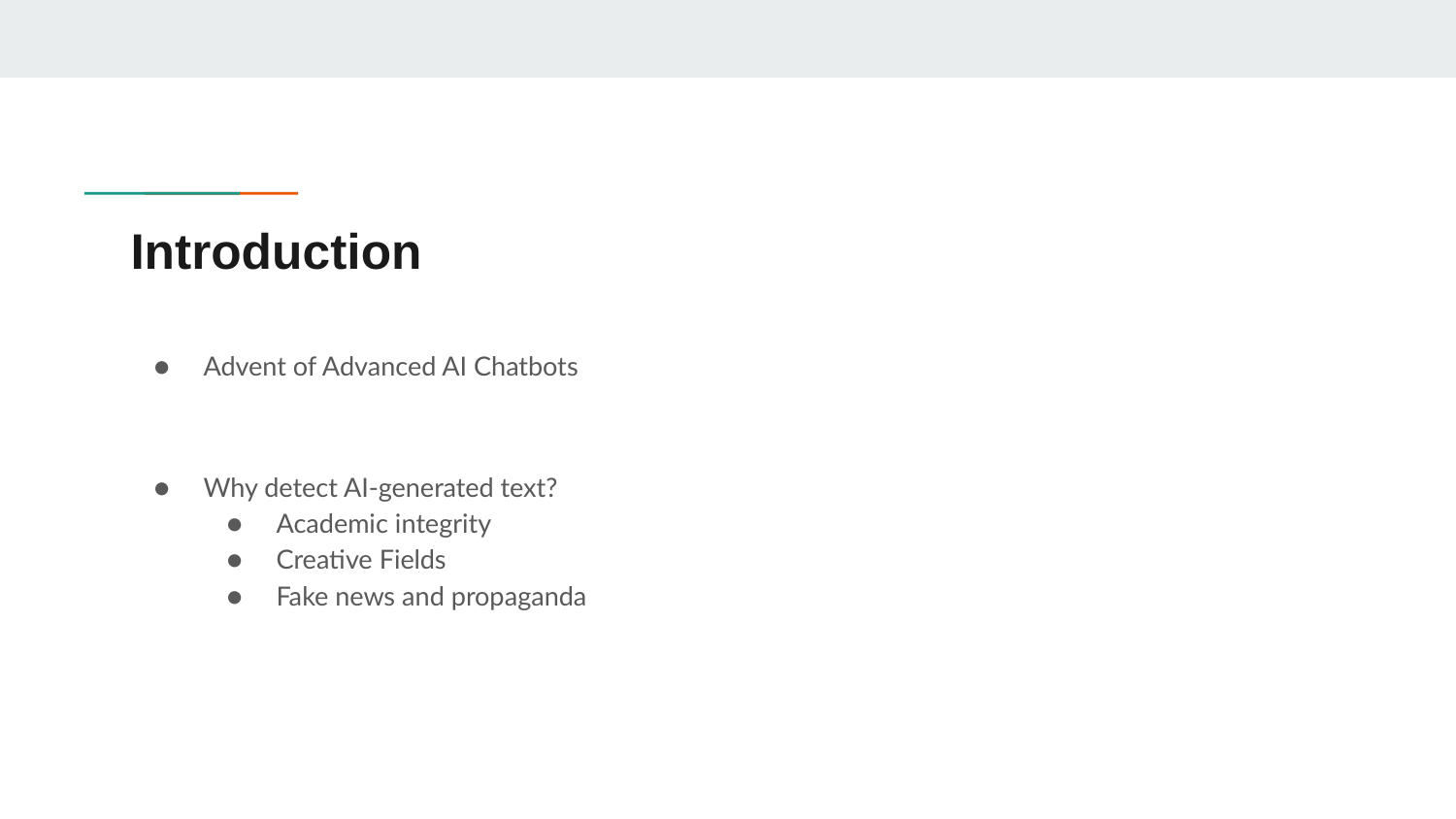

# Introduction
Advent of Advanced AI Chatbots

Why detect AI-generated text?
Academic integrity
Creative Fields
Fake news and propaganda